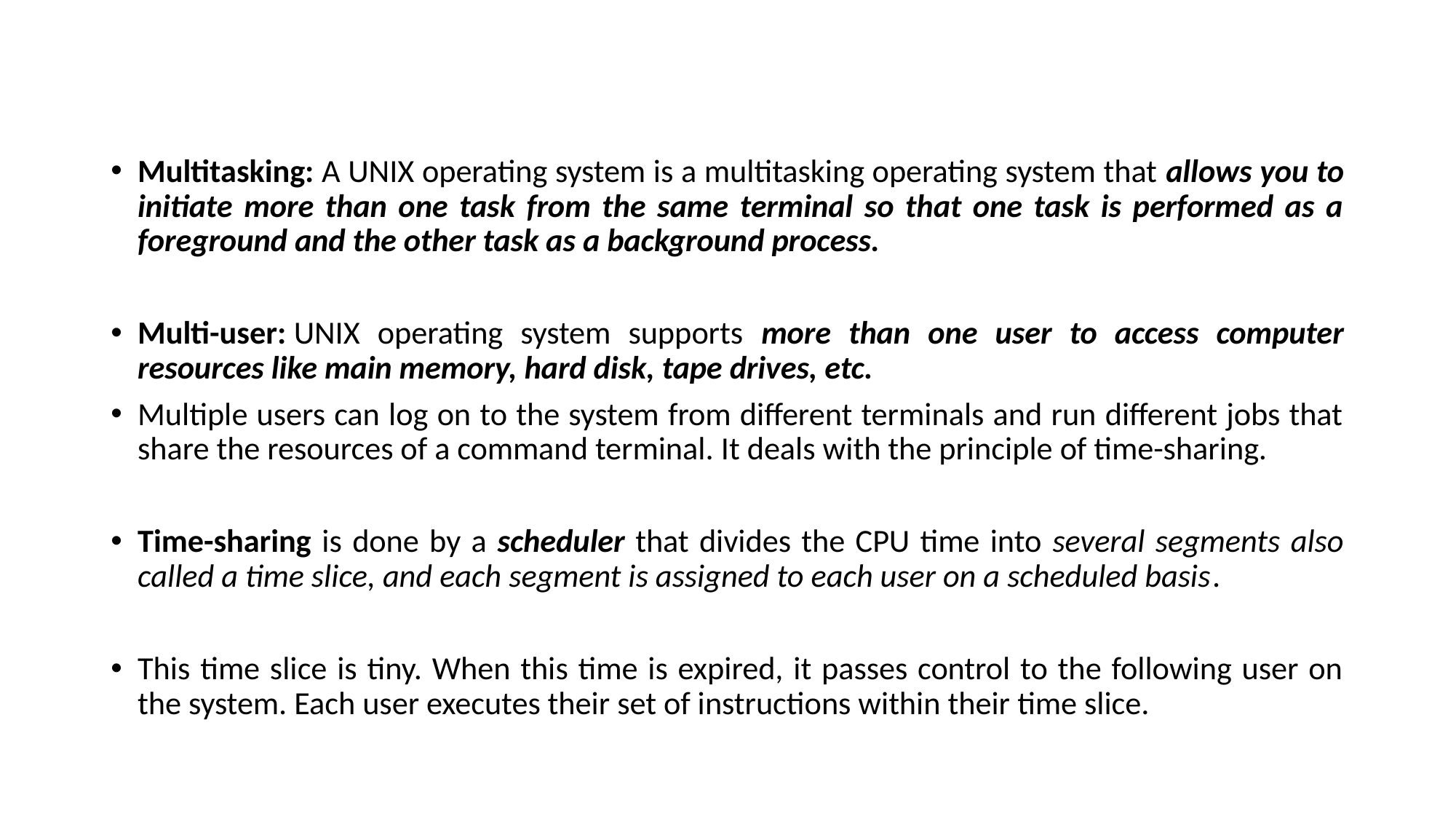

#
Multitasking: A UNIX operating system is a multitasking operating system that allows you to initiate more than one task from the same terminal so that one task is performed as a foreground and the other task as a background process.

Multi-user: UNIX operating system supports more than one user to access computer resources like main memory, hard disk, tape drives, etc.
Multiple users can log on to the system from different terminals and run different jobs that share the resources of a command terminal. It deals with the principle of time-sharing.

Time-sharing is done by a scheduler that divides the CPU time into several segments also called a time slice, and each segment is assigned to each user on a scheduled basis.

This time slice is tiny. When this time is expired, it passes control to the following user on the system. Each user executes their set of instructions within their time slice.